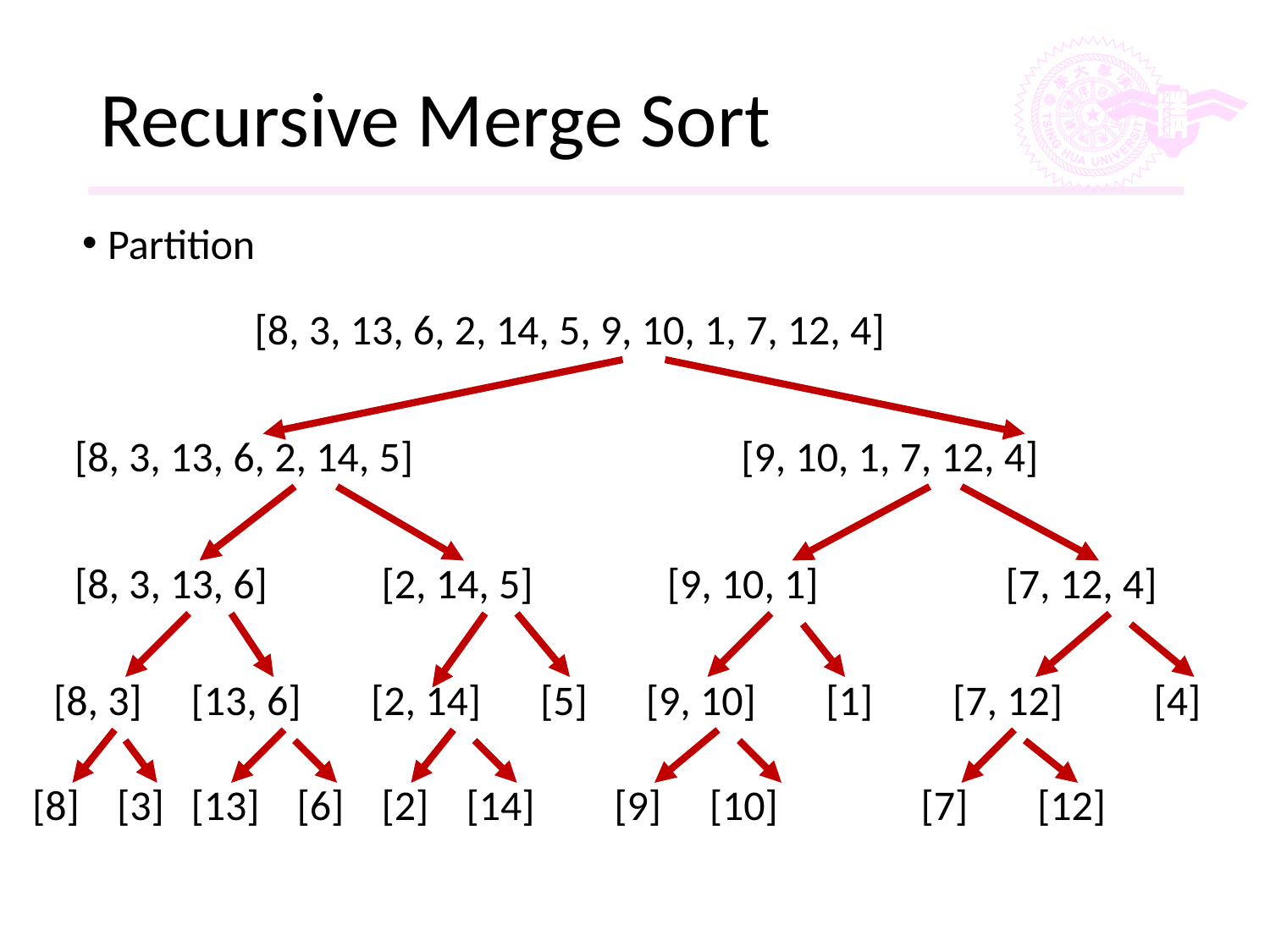

# Recursive Merge Sort
Partition
[8, 3, 13, 6, 2, 14, 5, 9, 10, 1, 7, 12, 4]

[8, 3, 13, 6, 2, 14, 5]
[9, 10, 1, 7, 12, 4]

[8, 3, 13, 6]
[2, 14, 5]
[9, 10, 1]
[7, 12, 4]

[8, 3]
[13, 6]
[2, 14]
[5]
[9, 10]
[1]
[7, 12]
[4]

[8]
[3]
[13]
[6]
[2]
[14]
[9]
[10]
[7]
[12]